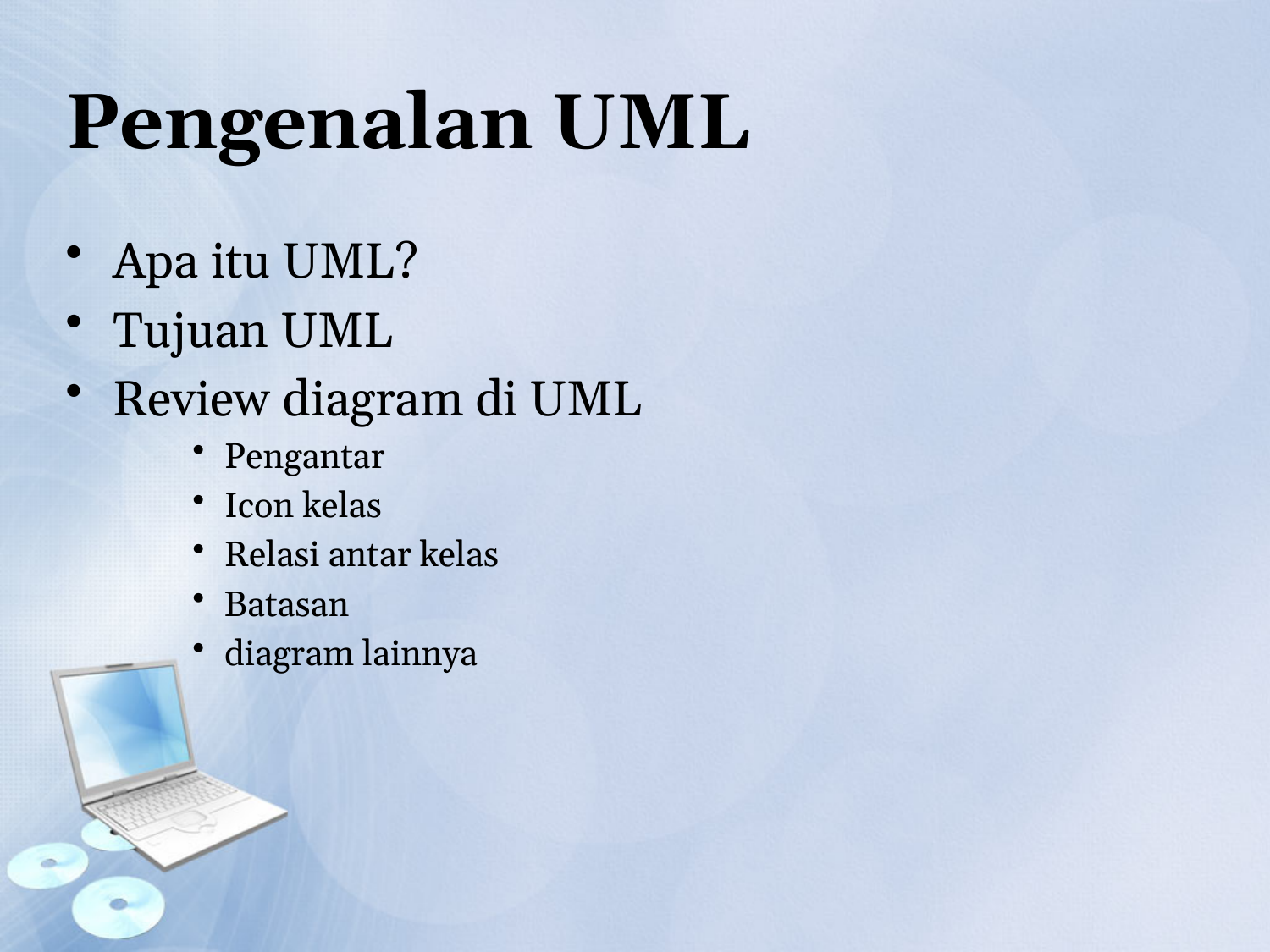

# Pengenalan UML
Apa itu UML?
Tujuan UML
Review diagram di UML
Pengantar
Icon kelas
Relasi antar kelas
Batasan
diagram lainnya